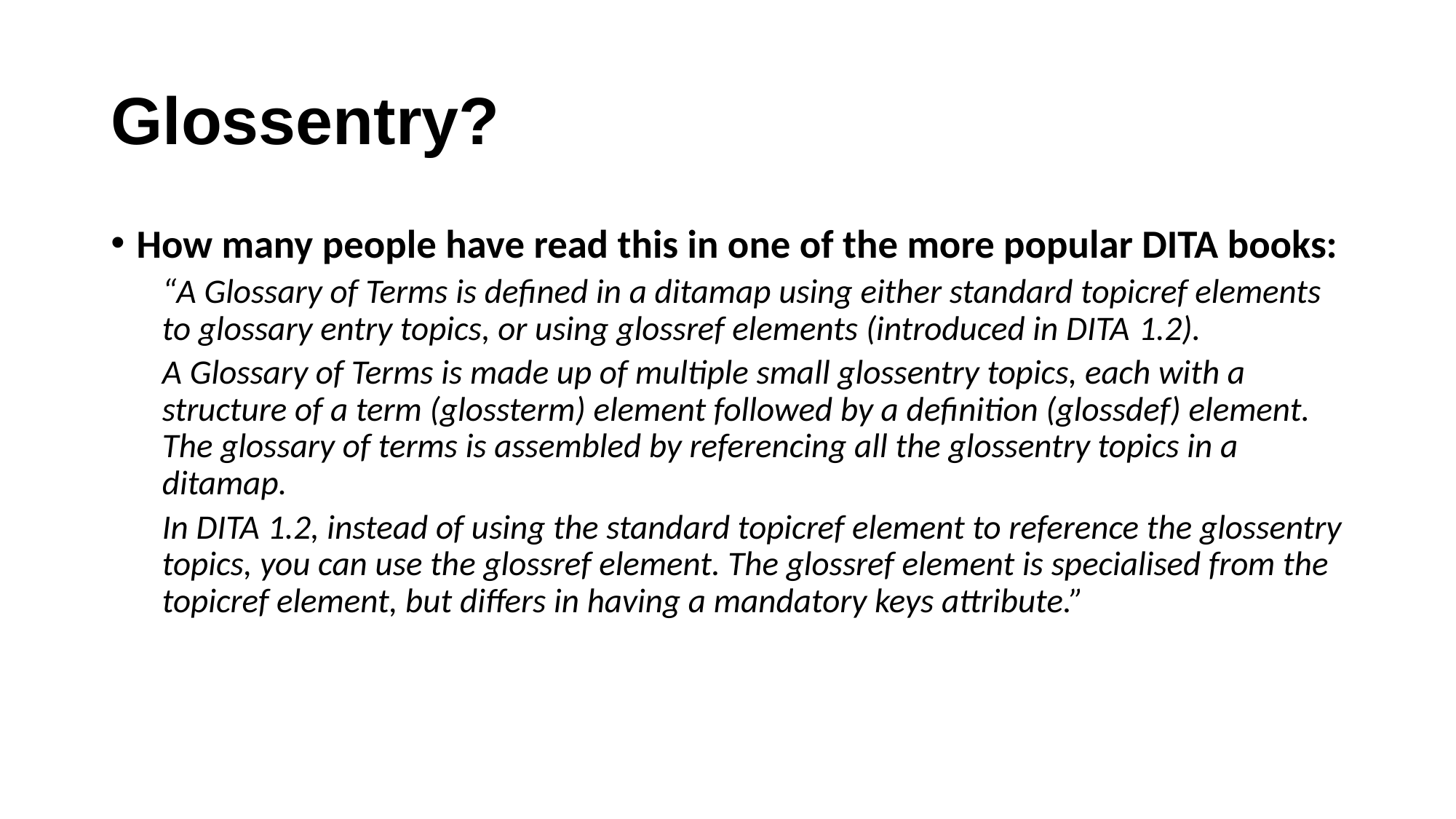

# Glossentry?
How many people have read this in one of the more popular DITA books:
“A Glossary of Terms is defined in a ditamap using either standard topicref elements to glossary entry topics, or using glossref elements (introduced in DITA 1.2).
A Glossary of Terms is made up of multiple small glossentry topics, each with a structure of a term (glossterm) element followed by a definition (glossdef) element. The glossary of terms is assembled by referencing all the glossentry topics in a ditamap.
In DITA 1.2, instead of using the standard topicref element to reference the glossentry topics, you can use the glossref element. The glossref element is specialised from the topicref element, but differs in having a mandatory keys attribute.”